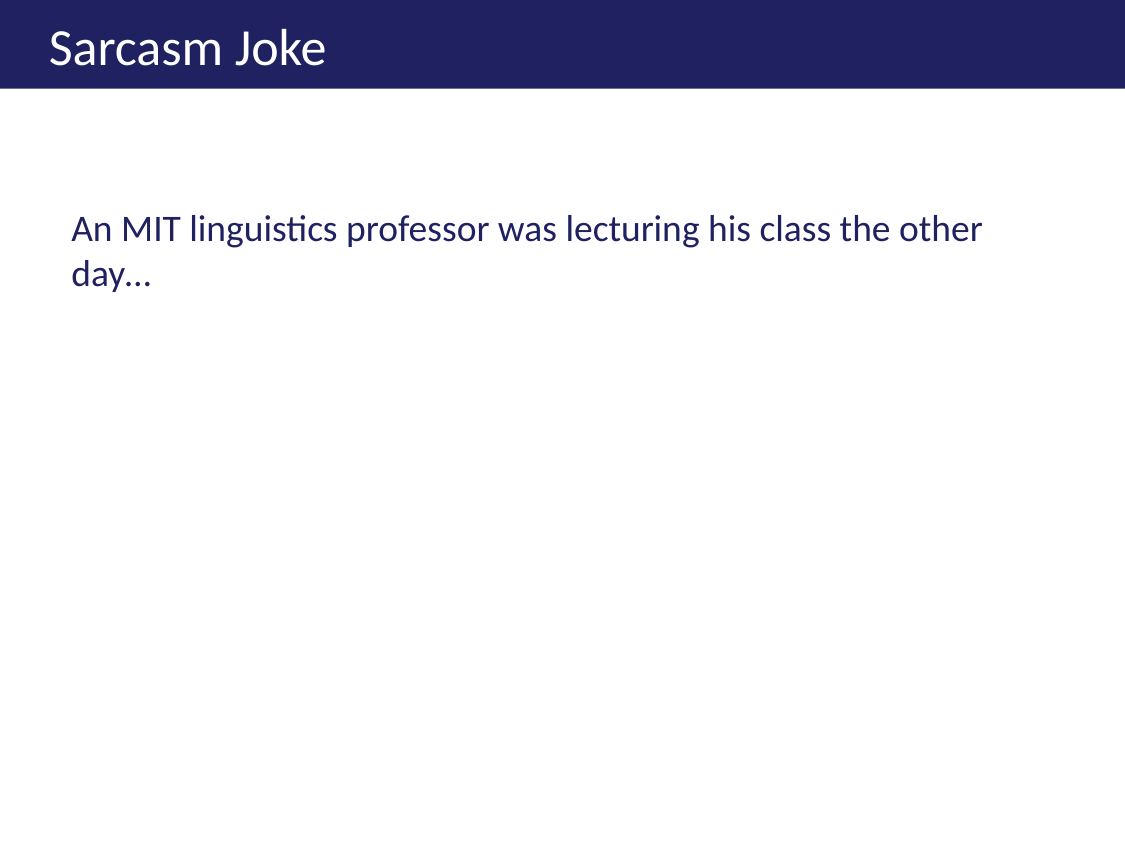

# Sarcasm Joke
An MIT linguistics professor was lecturing his class the other day…